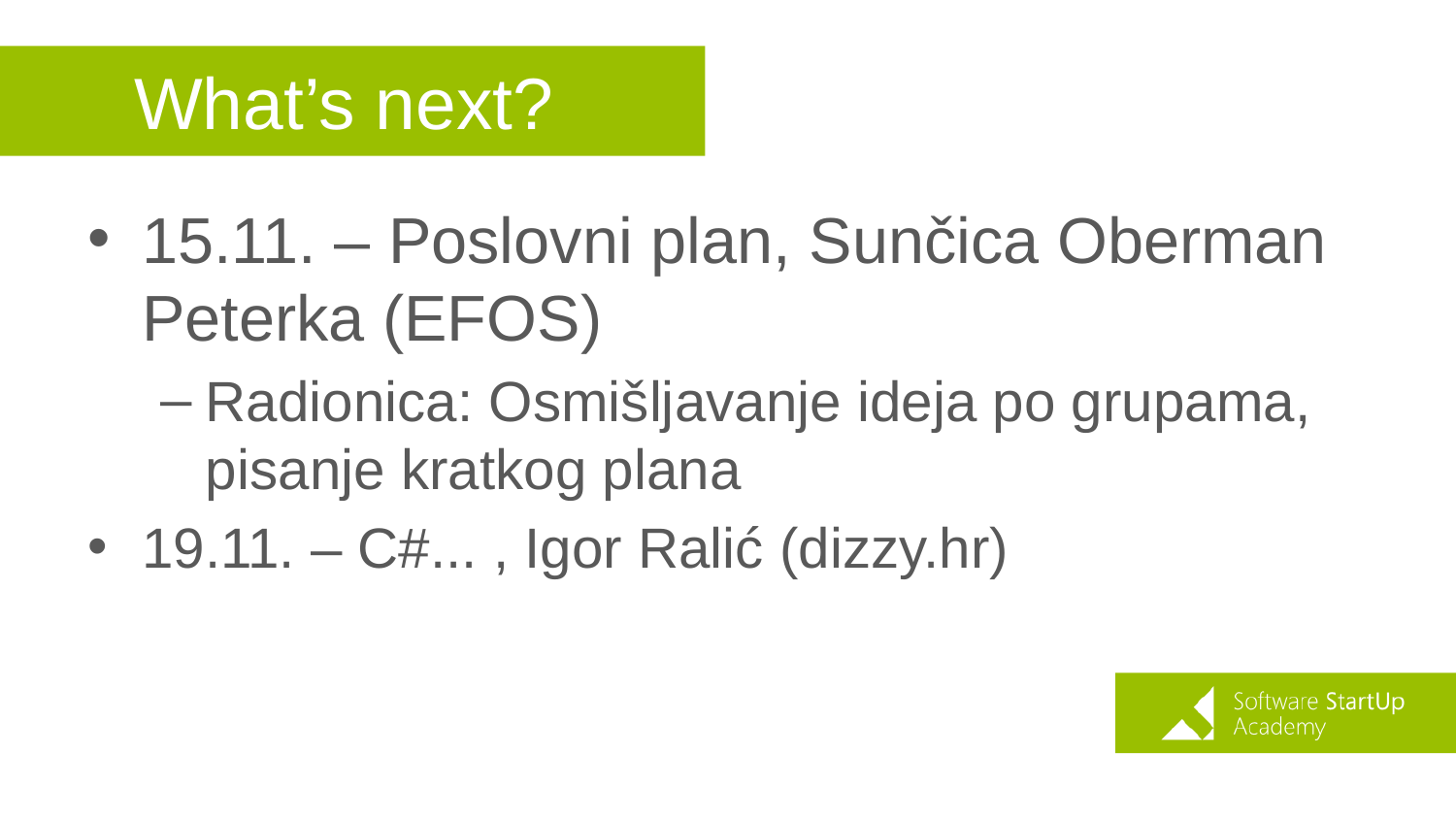

# What’s next?
15.11. – Poslovni plan, Sunčica Oberman Peterka (EFOS)
Radionica: Osmišljavanje ideja po grupama, pisanje kratkog plana
19.11. – C#... , Igor Ralić (dizzy.hr)